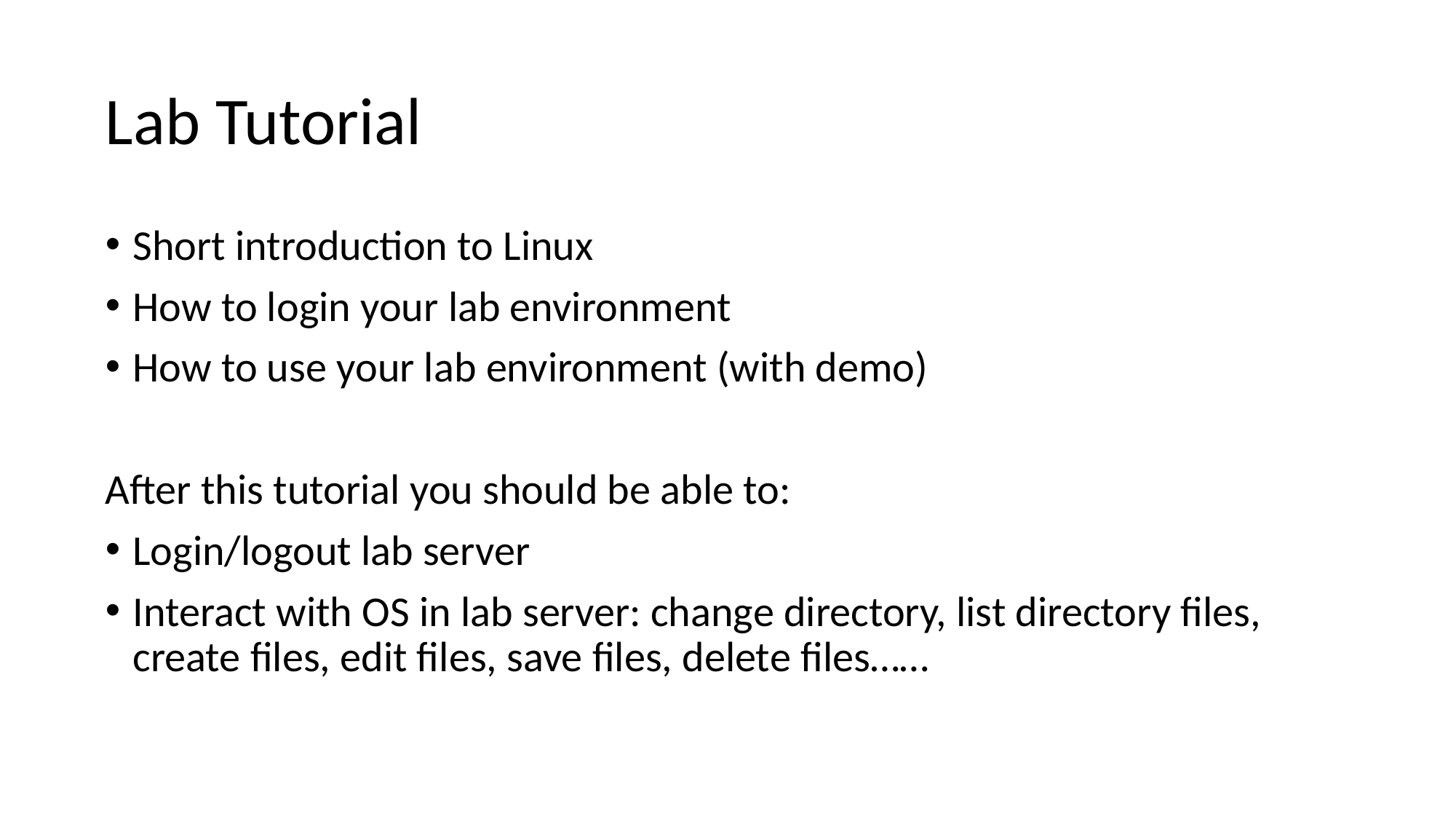

# Lab Tutorial
Short introduction to Linux
How to login your lab environment
How to use your lab environment (with demo)

After this tutorial you should be able to:
Login/logout lab server
Interact with OS in lab server: change directory, list directory files, create files, edit files, save files, delete files……